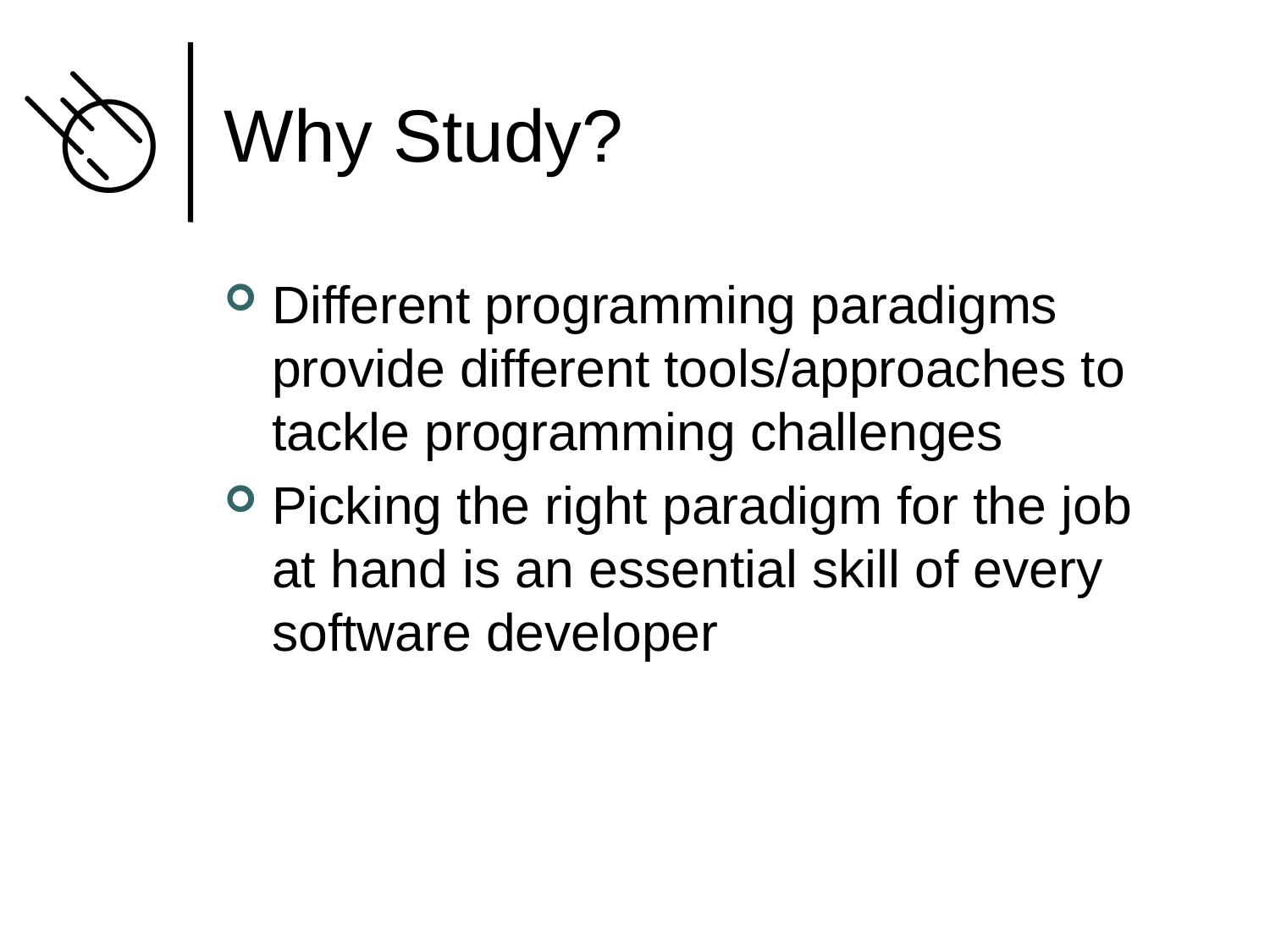

# Why Study?
Different programming paradigms provide different tools/approaches to tackle programming challenges
Picking the right paradigm for the job at hand is an essential skill of every software developer